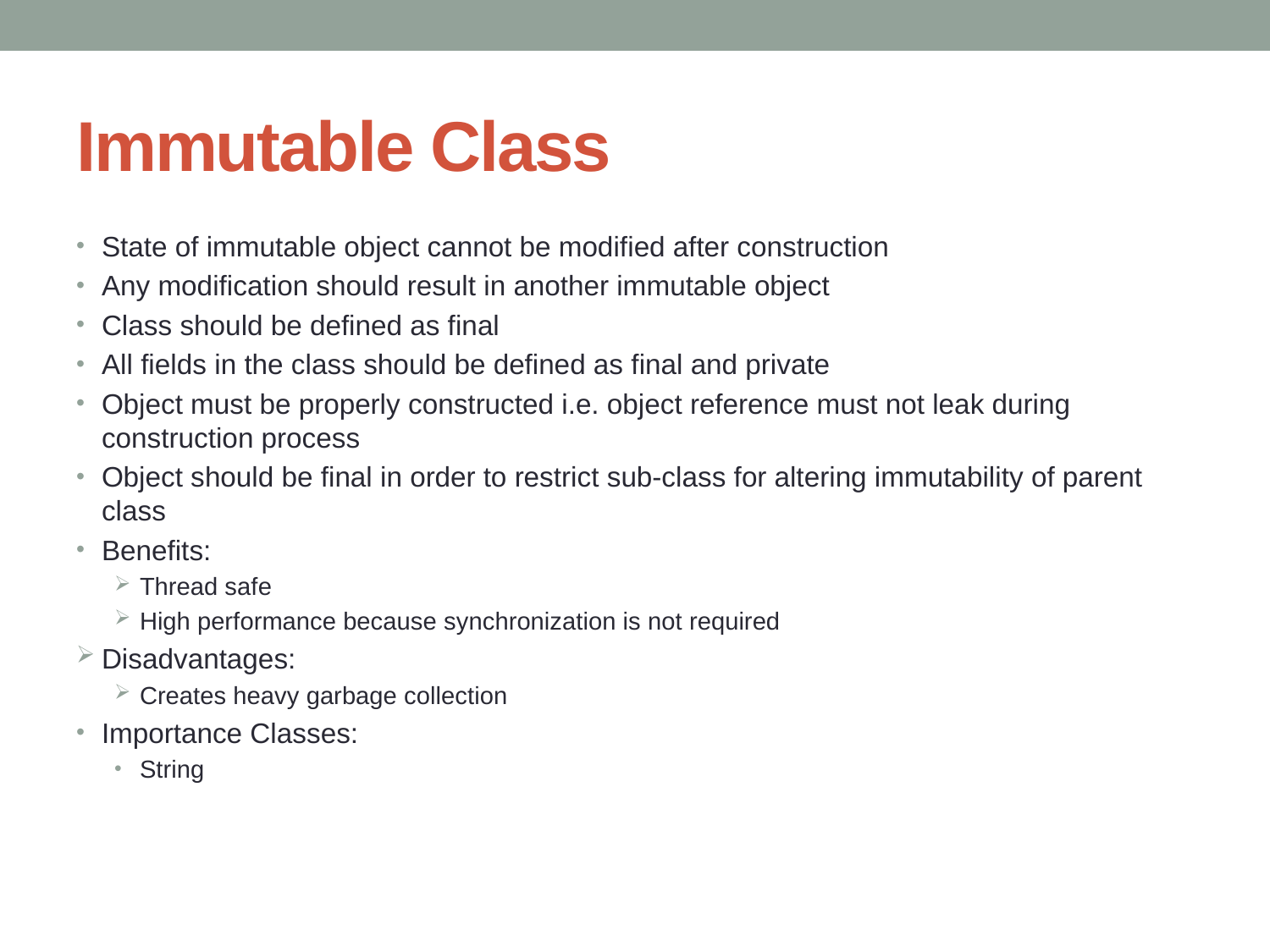

# Immutable Class
State of immutable object cannot be modified after construction
Any modification should result in another immutable object
Class should be defined as final
All fields in the class should be defined as final and private
Object must be properly constructed i.e. object reference must not leak during construction process
Object should be final in order to restrict sub-class for altering immutability of parent class
Benefits:
Thread safe
High performance because synchronization is not required
Disadvantages:
Creates heavy garbage collection
Importance Classes:
String